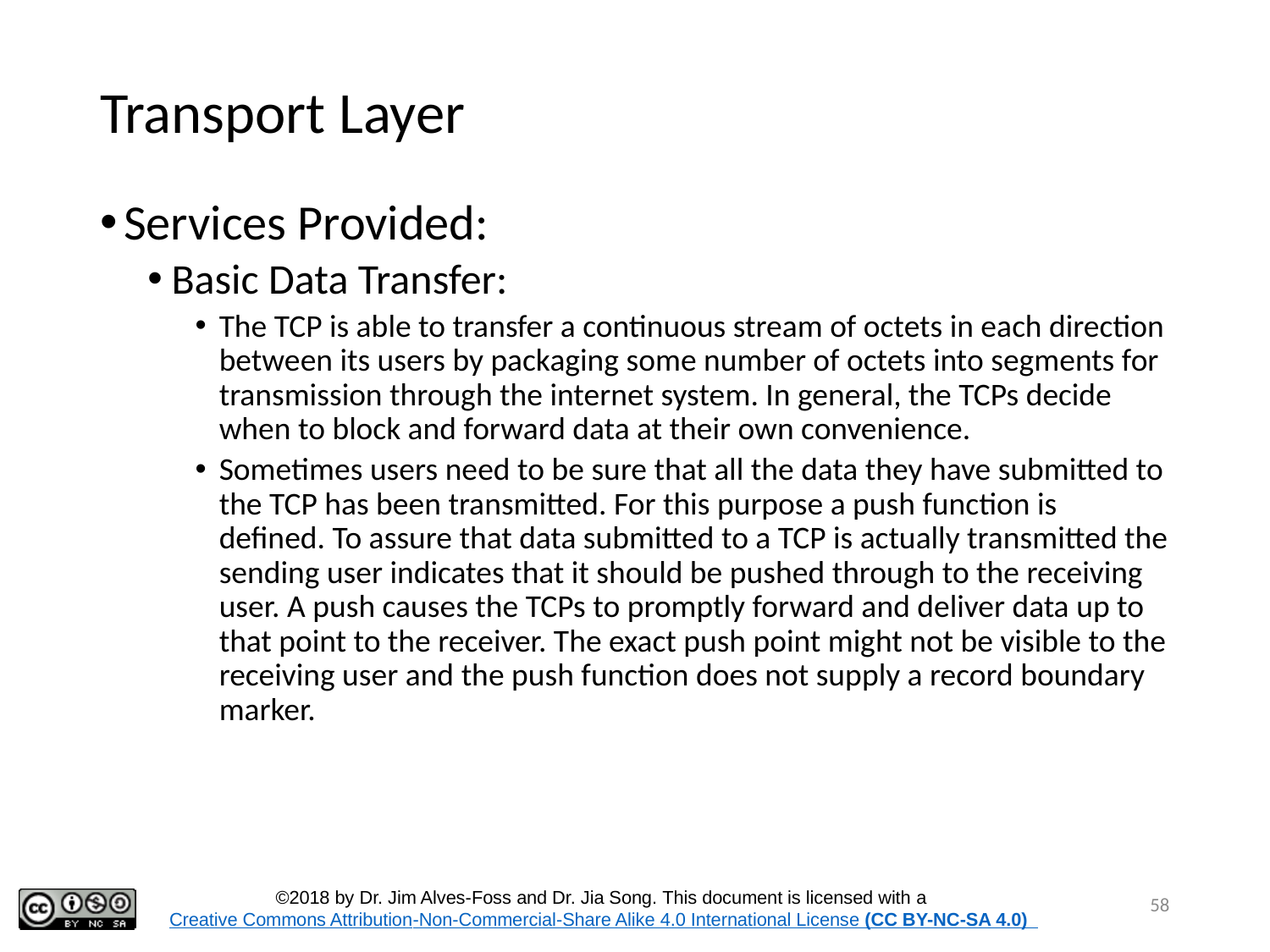

58
# Transport Layer
Services Provided:
Basic Data Transfer:
The TCP is able to transfer a continuous stream of octets in each direction between its users by packaging some number of octets into segments for transmission through the internet system. In general, the TCPs decide when to block and forward data at their own convenience.
Sometimes users need to be sure that all the data they have submitted to the TCP has been transmitted. For this purpose a push function is defined. To assure that data submitted to a TCP is actually transmitted the sending user indicates that it should be pushed through to the receiving user. A push causes the TCPs to promptly forward and deliver data up to that point to the receiver. The exact push point might not be visible to the receiving user and the push function does not supply a record boundary marker.